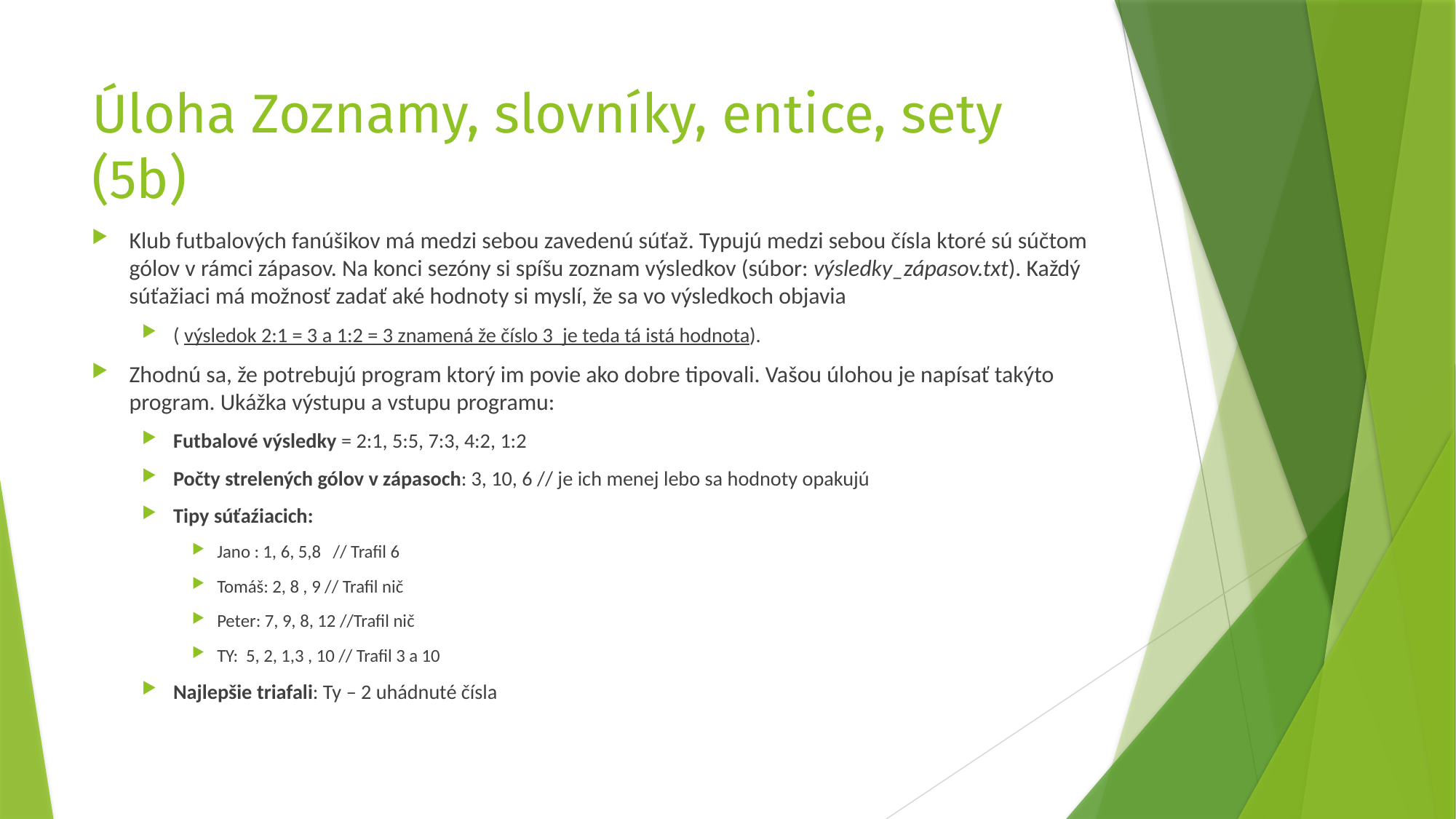

# Úloha Zoznamy, slovníky, entice, sety (5b)
Klub futbalových fanúšikov má medzi sebou zavedenú súťaž. Typujú medzi sebou čísla ktoré sú súčtom gólov v rámci zápasov. Na konci sezóny si spíšu zoznam výsledkov (súbor: výsledky_zápasov.txt). Každý súťažiaci má možnosť zadať aké hodnoty si myslí, že sa vo výsledkoch objavia
( výsledok 2:1 = 3 a 1:2 = 3 znamená že číslo 3  je teda tá istá hodnota).
Zhodnú sa, že potrebujú program ktorý im povie ako dobre tipovali. Vašou úlohou je napísať takýto program. Ukážka výstupu a vstupu programu:
Futbalové výsledky = 2:1, 5:5, 7:3, 4:2, 1:2
Počty strelených gólov v zápasoch: 3, 10, 6 // je ich menej lebo sa hodnoty opakujú
Tipy súťaźiacich:
Jano : 1, 6, 5,8   // Trafil 6
Tomáš: 2, 8 , 9 // Trafil nič
Peter: 7, 9, 8, 12 //Trafil nič
TY:  5, 2, 1,3 , 10 // Trafil 3 a 10
Najlepšie triafali: Ty – 2 uhádnuté čísla